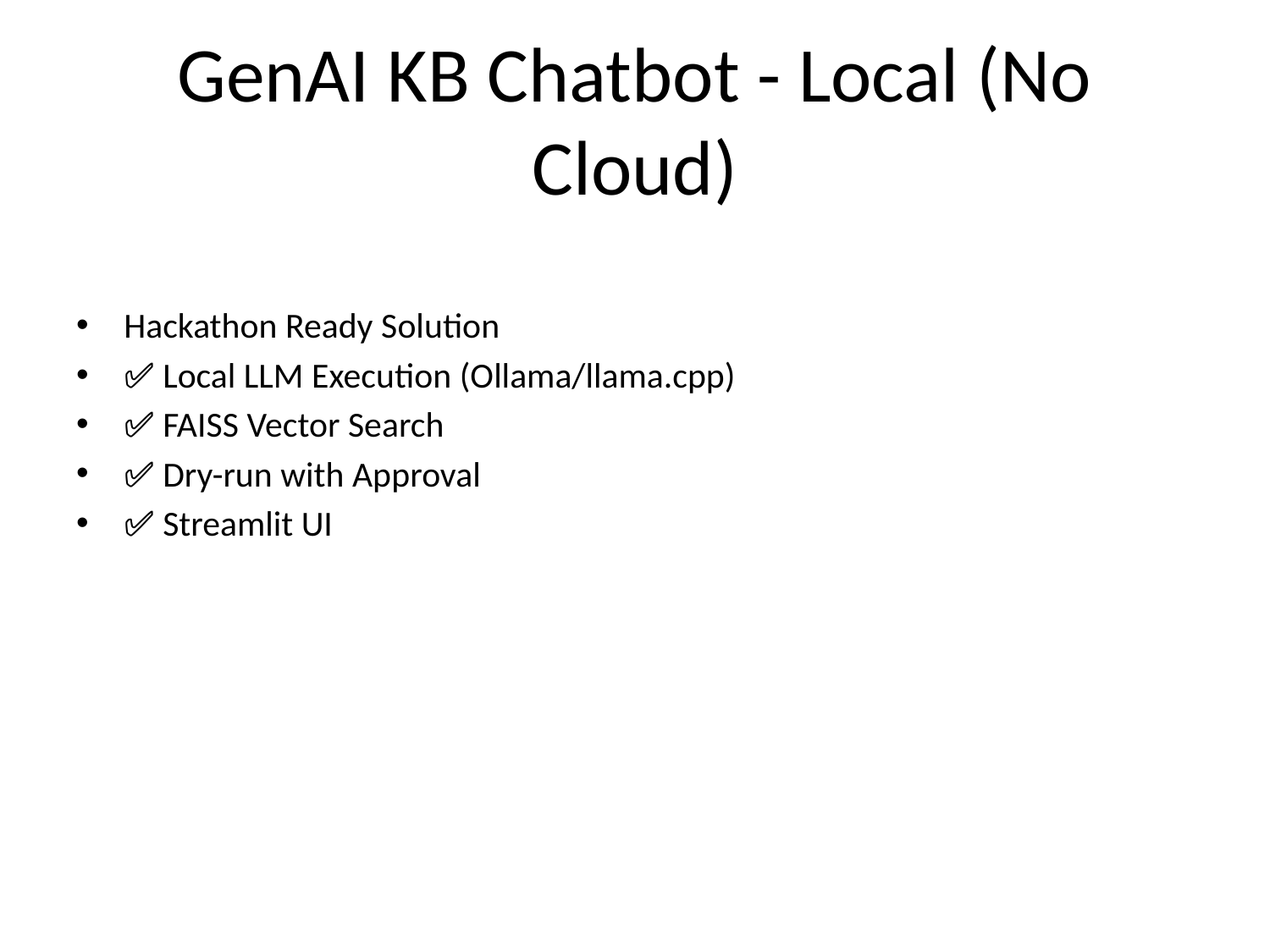

# GenAI KB Chatbot - Local (No Cloud)

Hackathon Ready Solution
✅ Local LLM Execution (Ollama/llama.cpp)
✅ FAISS Vector Search
✅ Dry-run with Approval
✅ Streamlit UI